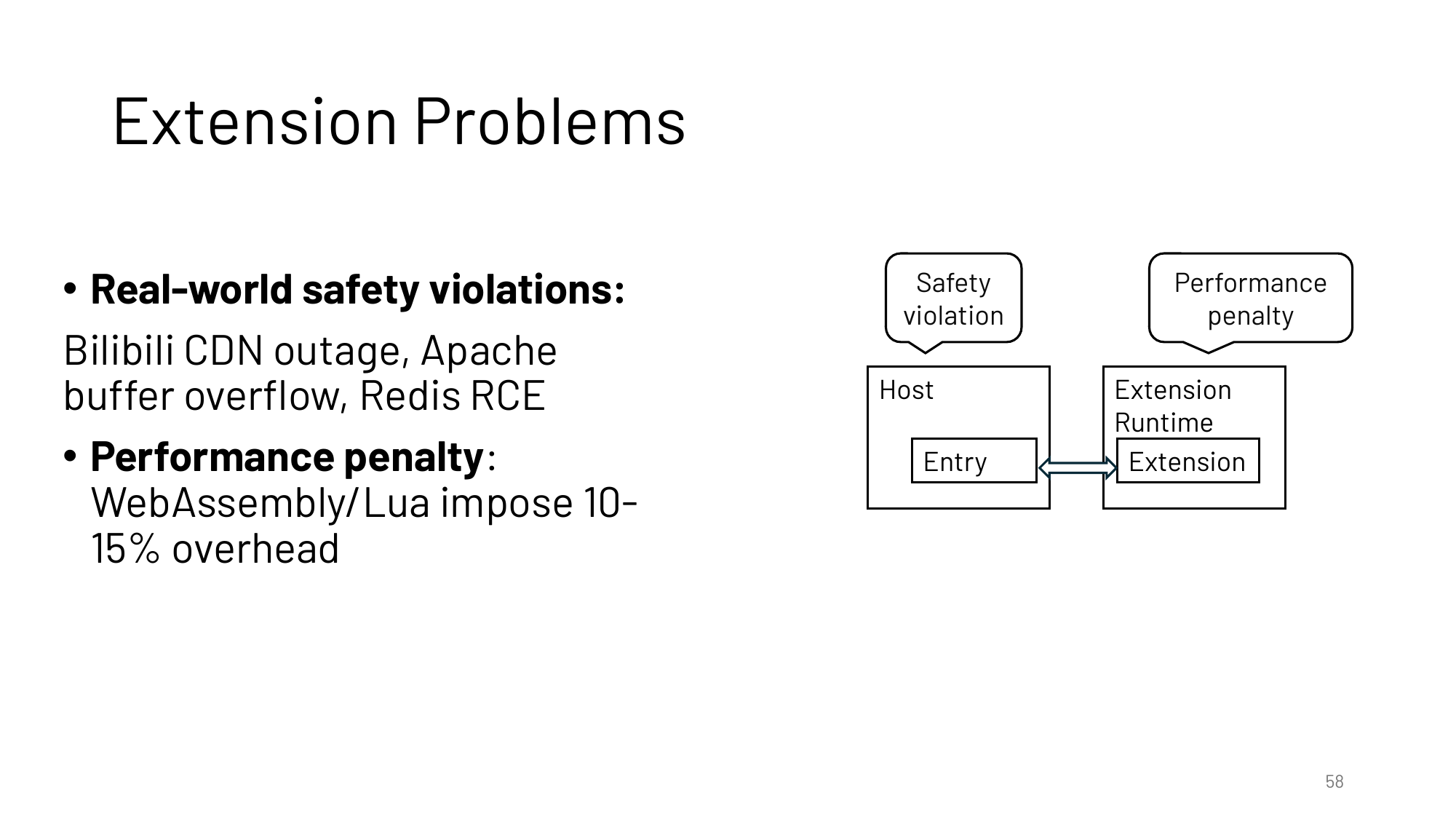

# Extension Problems
Safety violation
Performance penalty
Real-world safety violations:
Bilibili CDN outage, Apache buffer overflow, Redis RCE
Performance penalty: WebAssembly/Lua impose 10-15% overhead

Host

Extension Runtime

Entry
Extension

58